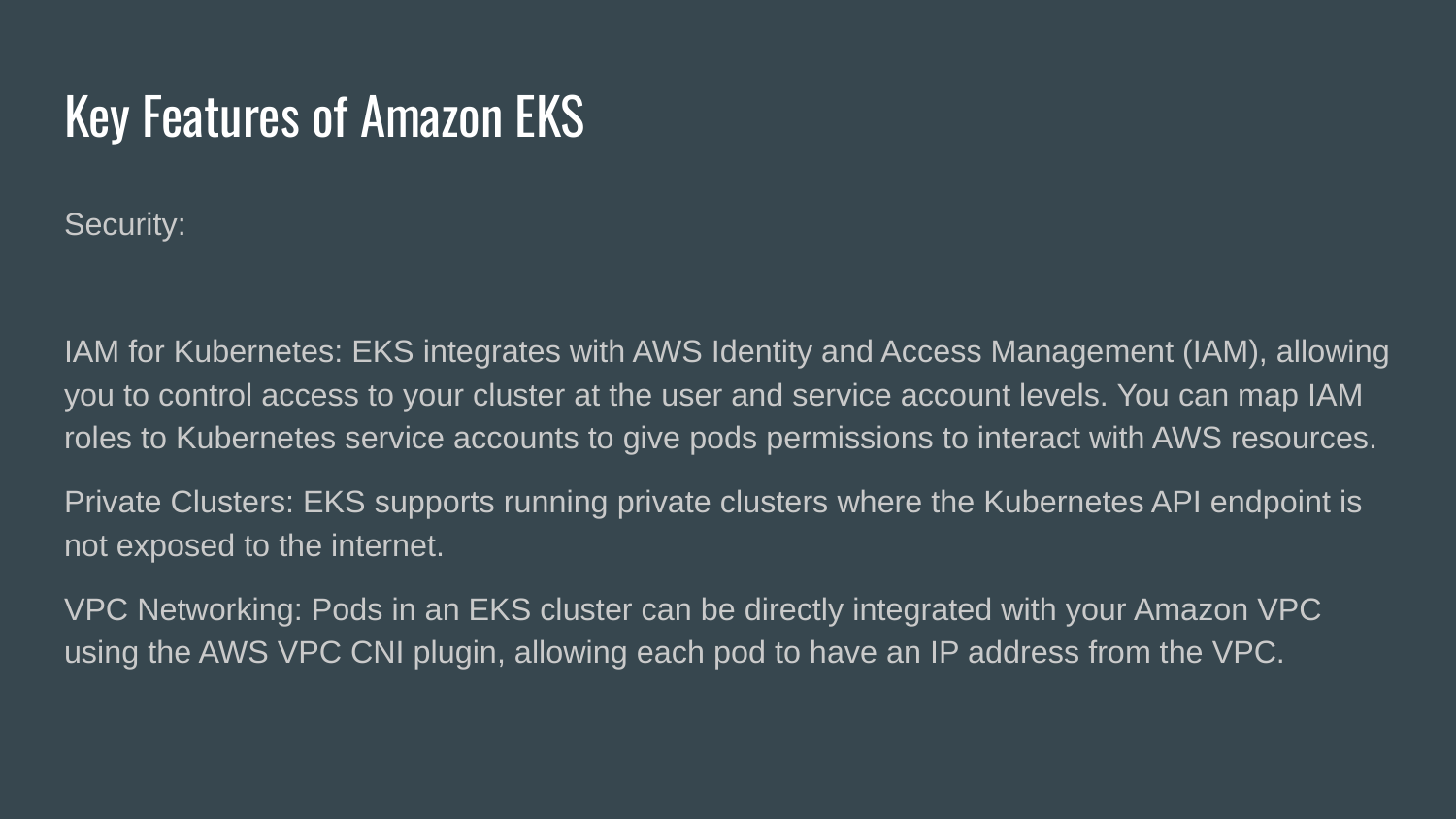

# Key Features of Amazon EKS
Security:

IAM for Kubernetes: EKS integrates with AWS Identity and Access Management (IAM), allowing you to control access to your cluster at the user and service account levels. You can map IAM roles to Kubernetes service accounts to give pods permissions to interact with AWS resources.
Private Clusters: EKS supports running private clusters where the Kubernetes API endpoint is not exposed to the internet.
VPC Networking: Pods in an EKS cluster can be directly integrated with your Amazon VPC using the AWS VPC CNI plugin, allowing each pod to have an IP address from the VPC.